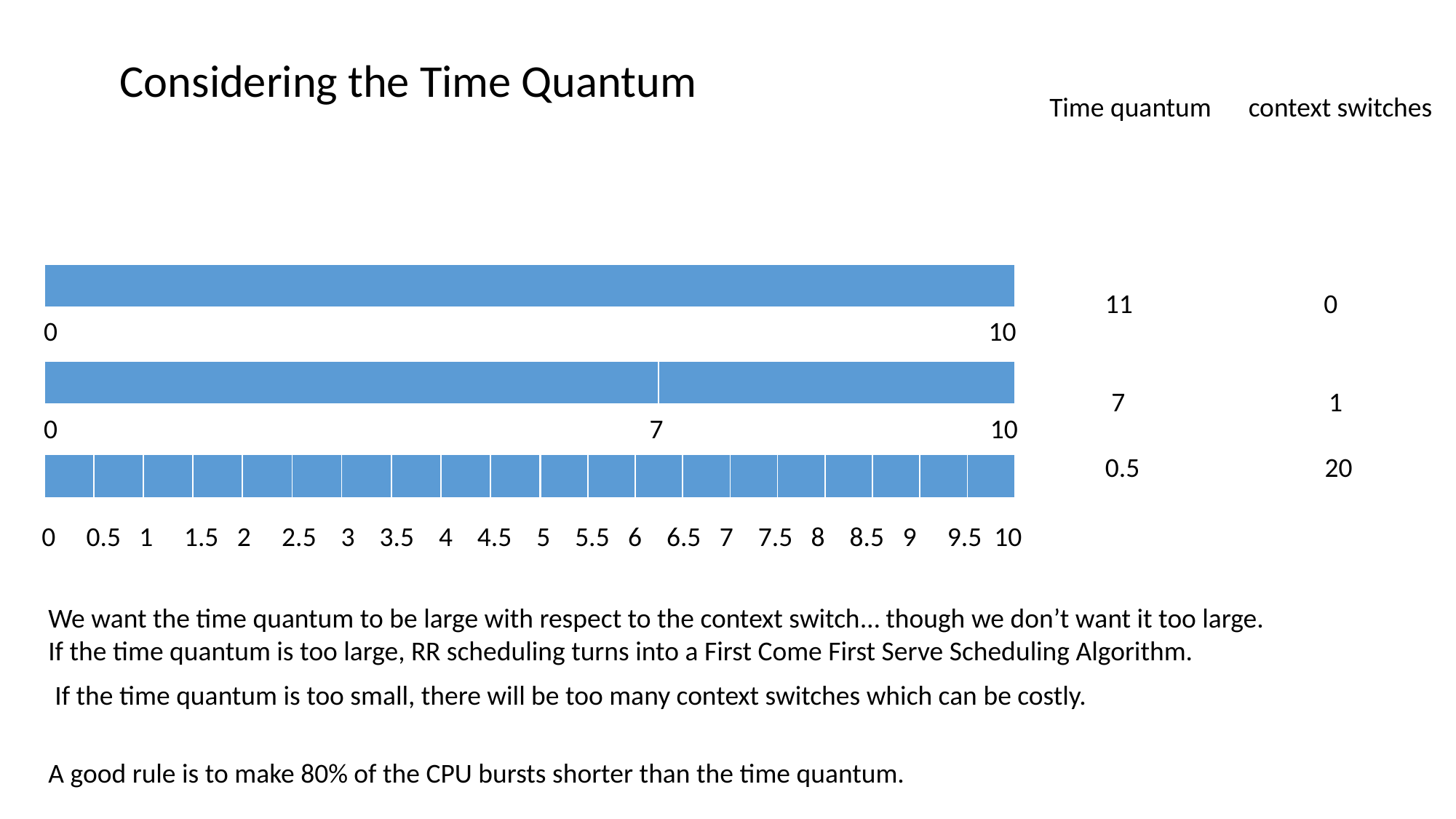

Considering the Time Quantum
Time quantum      context switches

         11                               0

          7                                 1

         0.5                              20
|  |
| --- |
   0                                                                                                                                                       10
|  |  |
| --- | --- |
   0                                                                                                7                                                     10
|  |  |  |  |  |  |  |  |  |  |
| --- | --- | --- | --- | --- | --- | --- | --- | --- | --- |
|  |  |  |  |  |  |  |  |  |  |
| --- | --- | --- | --- | --- | --- | --- | --- | --- | --- |
     0     0.5   1     1.5   2     2.5    3    3.5    4    4.5    5    5.5   6    6.5   7    7.5   8    8.5   9     9.5  10
We want the time quantum to be large with respect to the context switch… though we don’t want it too large.
If the time quantum is too large, RR scheduling turns into a First Come First Serve Scheduling Algorithm.
If the time quantum is too small, there will be too many context switches which can be costly.
A good rule is to make 80% of the CPU bursts shorter than the time quantum.